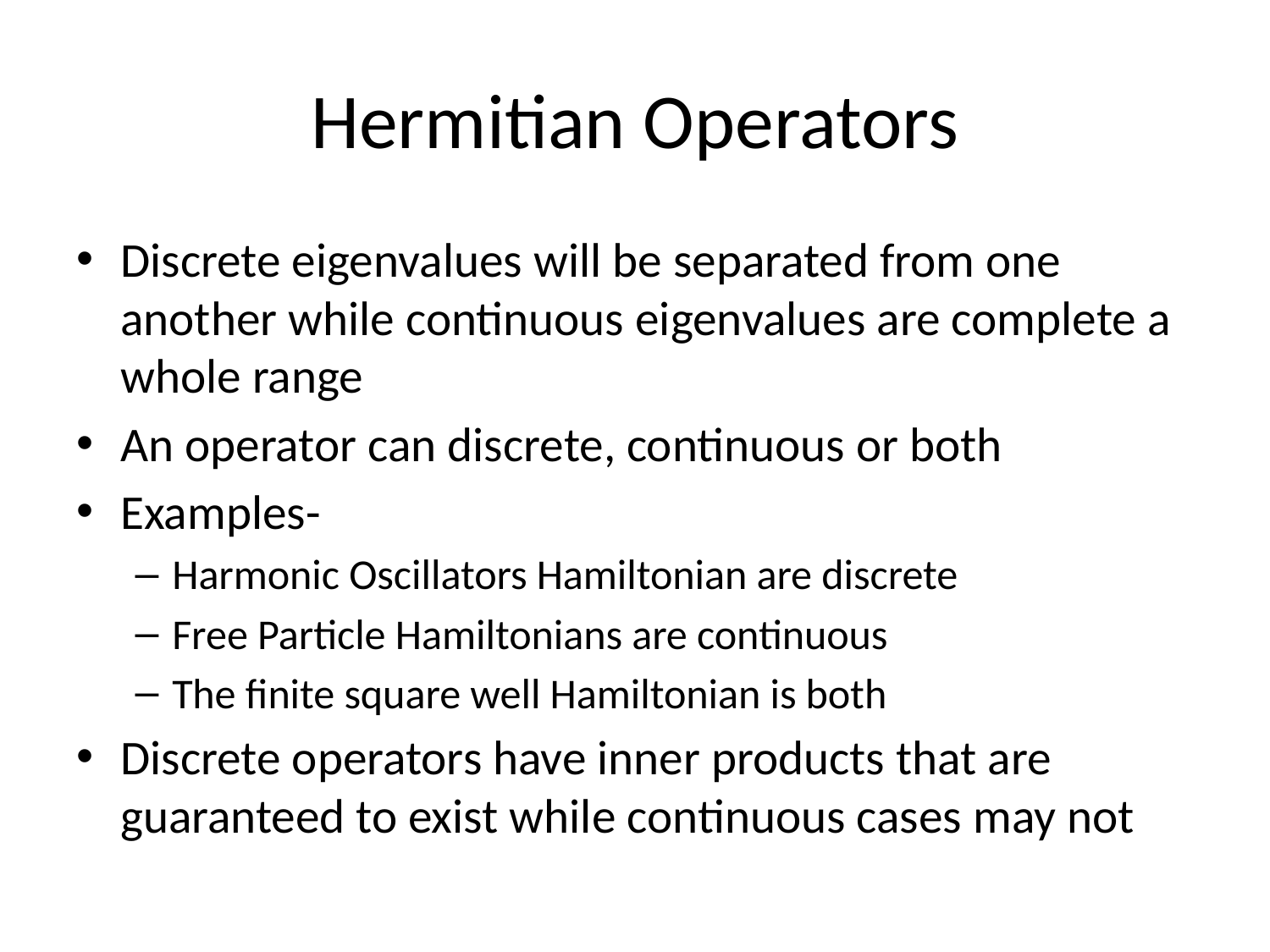

# Hermitian Operators
Discrete eigenvalues will be separated from one another while continuous eigenvalues are complete a whole range
An operator can discrete, continuous or both
Examples-
Harmonic Oscillators Hamiltonian are discrete
Free Particle Hamiltonians are continuous
The finite square well Hamiltonian is both
Discrete operators have inner products that are guaranteed to exist while continuous cases may not